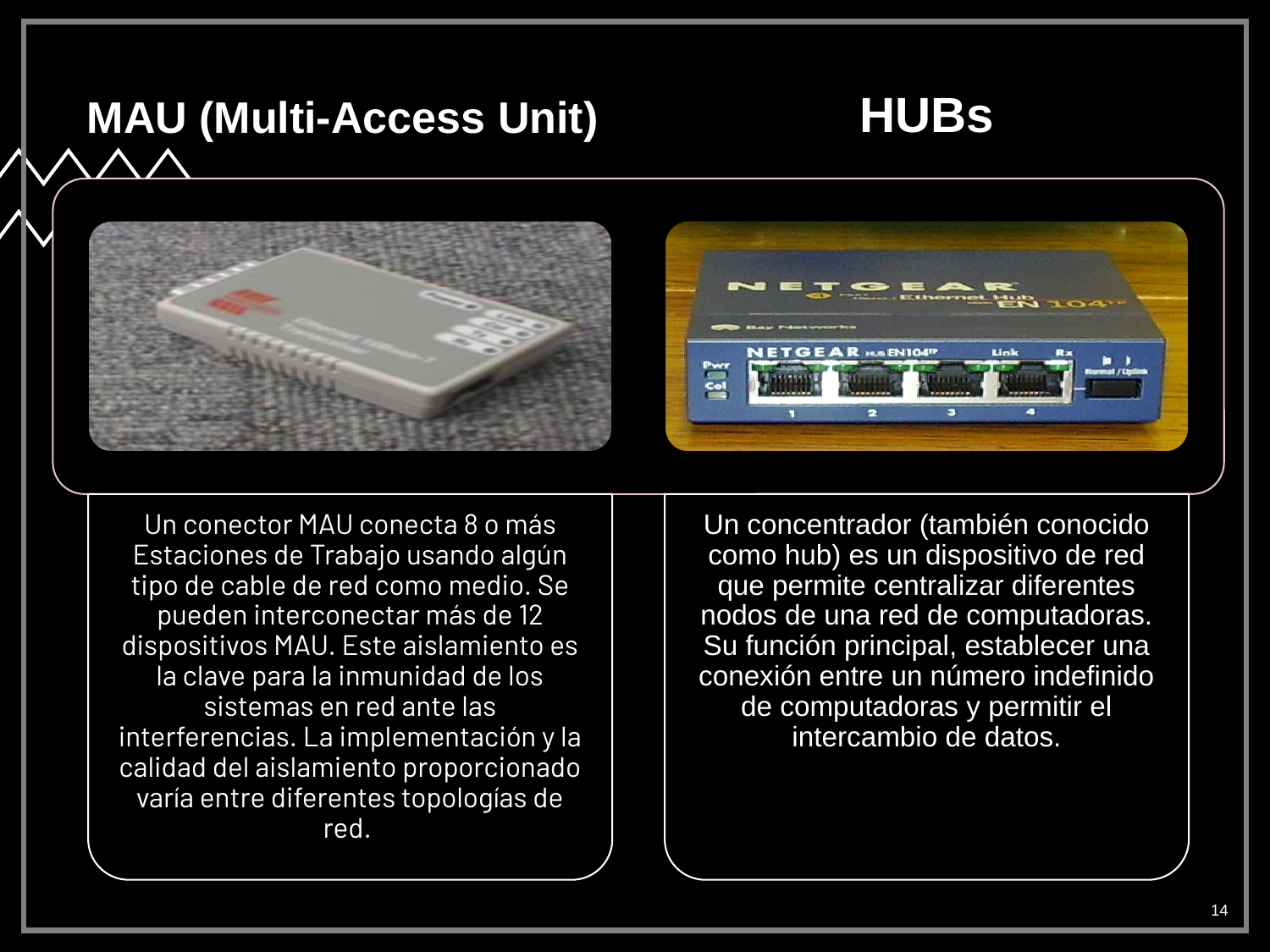

HUBs
MAU (Multi-Access Unit)
Un conector MAU conecta 8 o más Estaciones de Trabajo usando algún tipo de cable de red como medio. Se pueden interconectar más de 12 dispositivos MAU. Este aislamiento es la clave para la inmunidad de los sistemas en red ante las interferencias. La implementación y la calidad del aislamiento proporcionado varía entre diferentes topologías de red.
Un concentrador (también conocido como hub) es un dispositivo de red que permite centralizar diferentes nodos de una red de computadoras. Su función principal, establecer una conexión entre un número indefinido de computadoras y permitir el intercambio de datos.

14